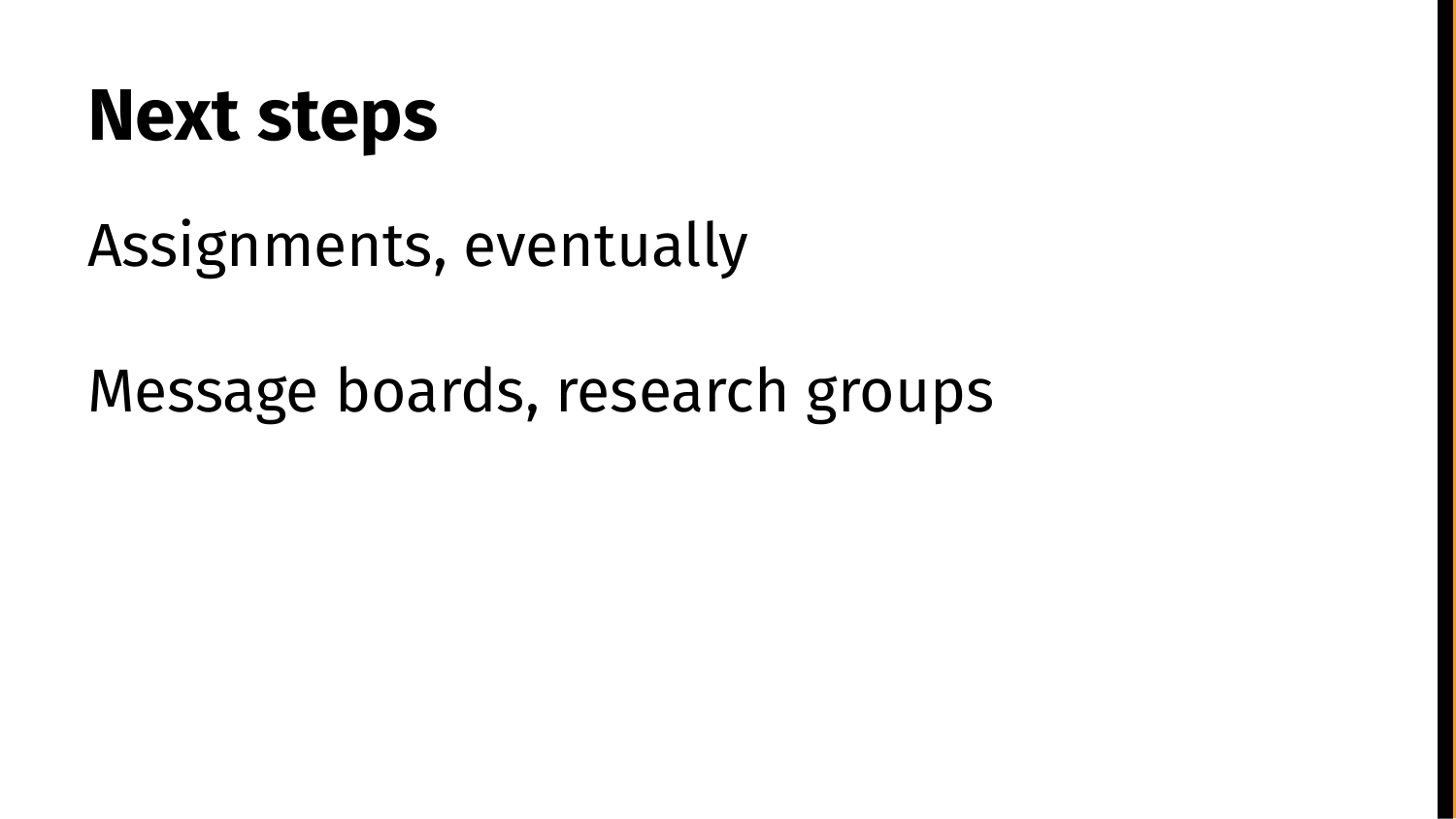

# Next steps
Assignments, eventually

Message boards, research groups